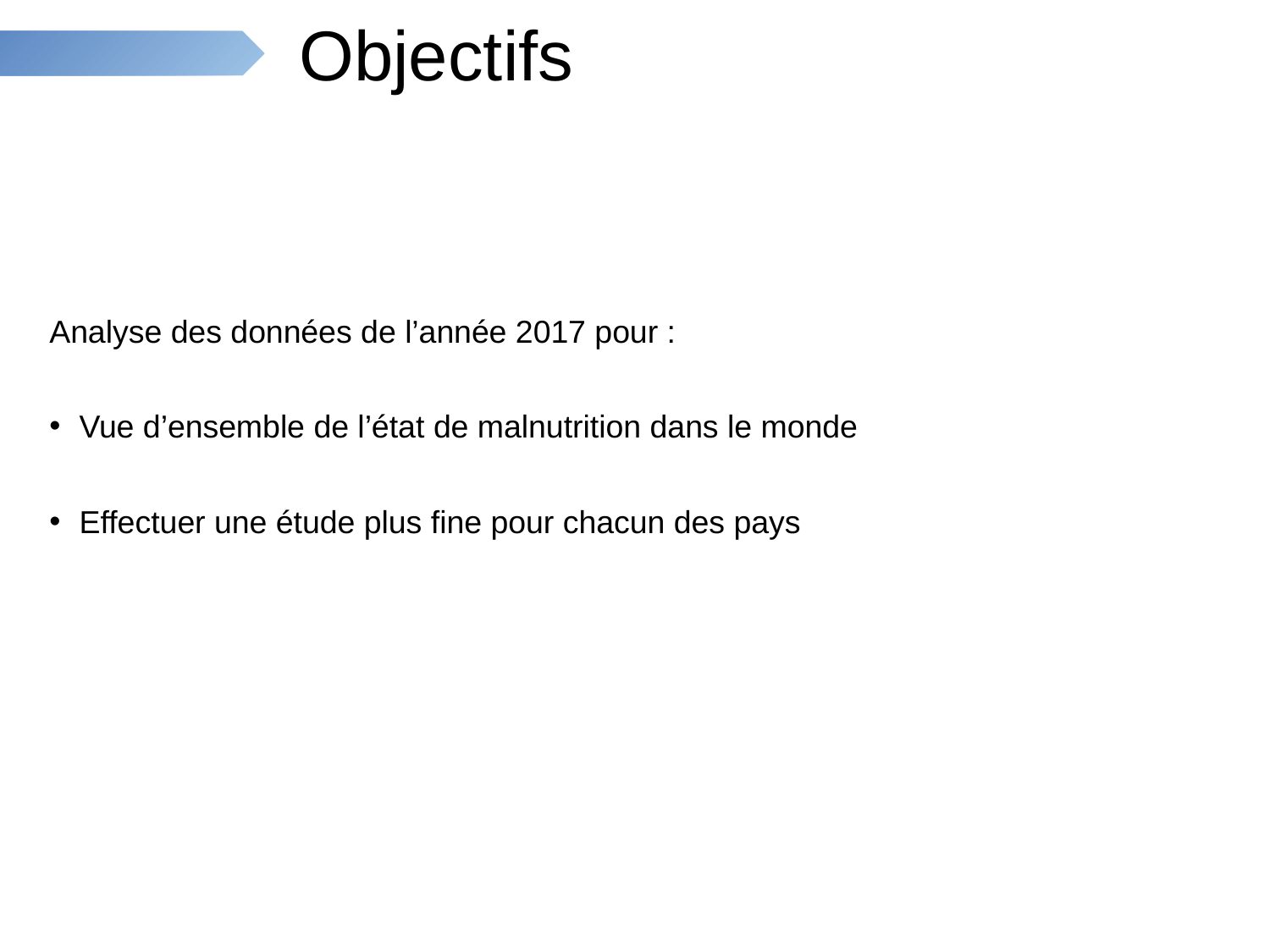

Objectifs

Analyse des données de l’année 2017 pour :
Vue d’ensemble de l’état de malnutrition dans le monde
Effectuer une étude plus fine pour chacun des pays